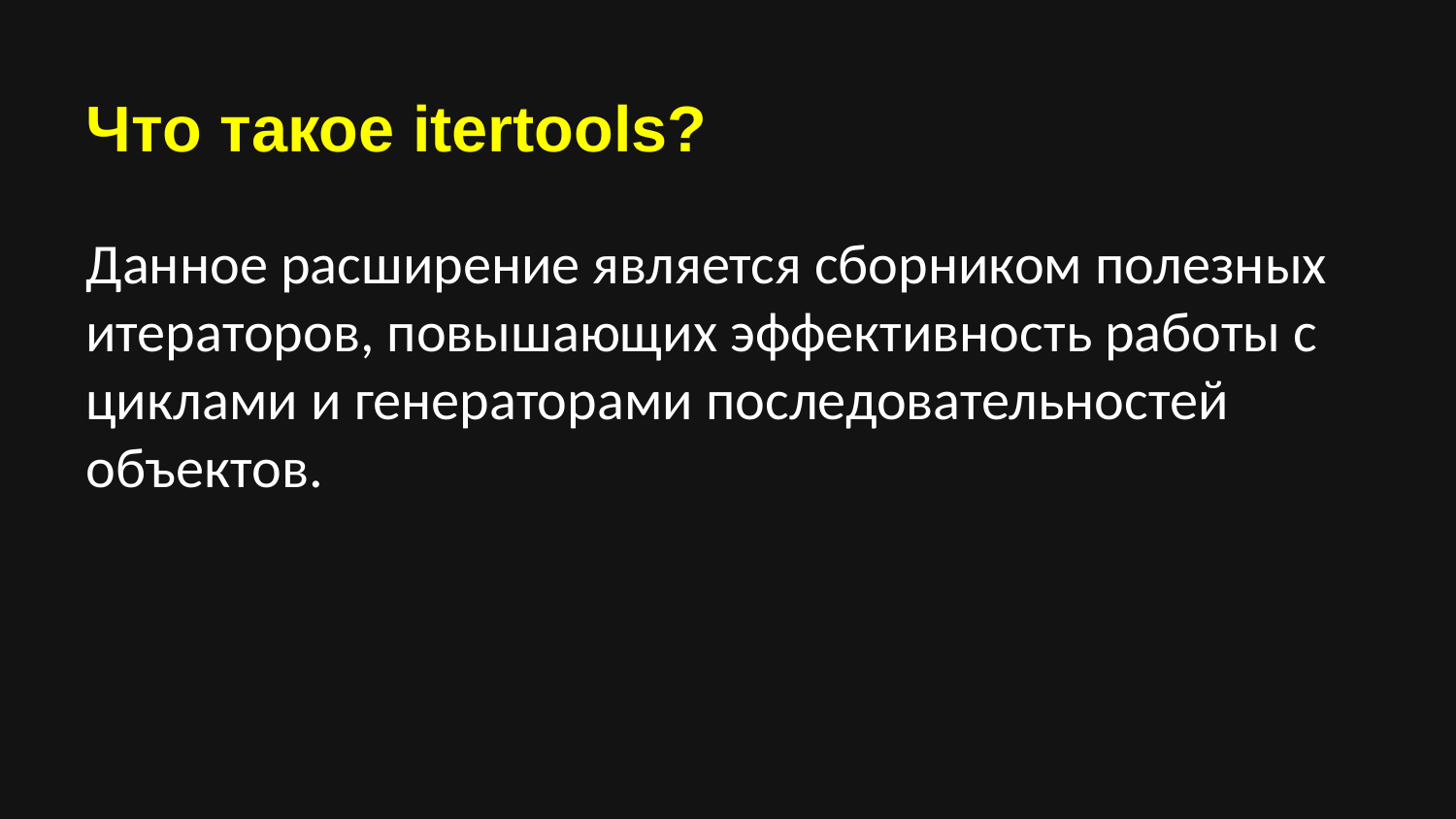

Что такое itertools?
Данное расширение является сборником полезных итераторов, повышающих эффективность работы с циклами и генераторами последовательностей объектов.